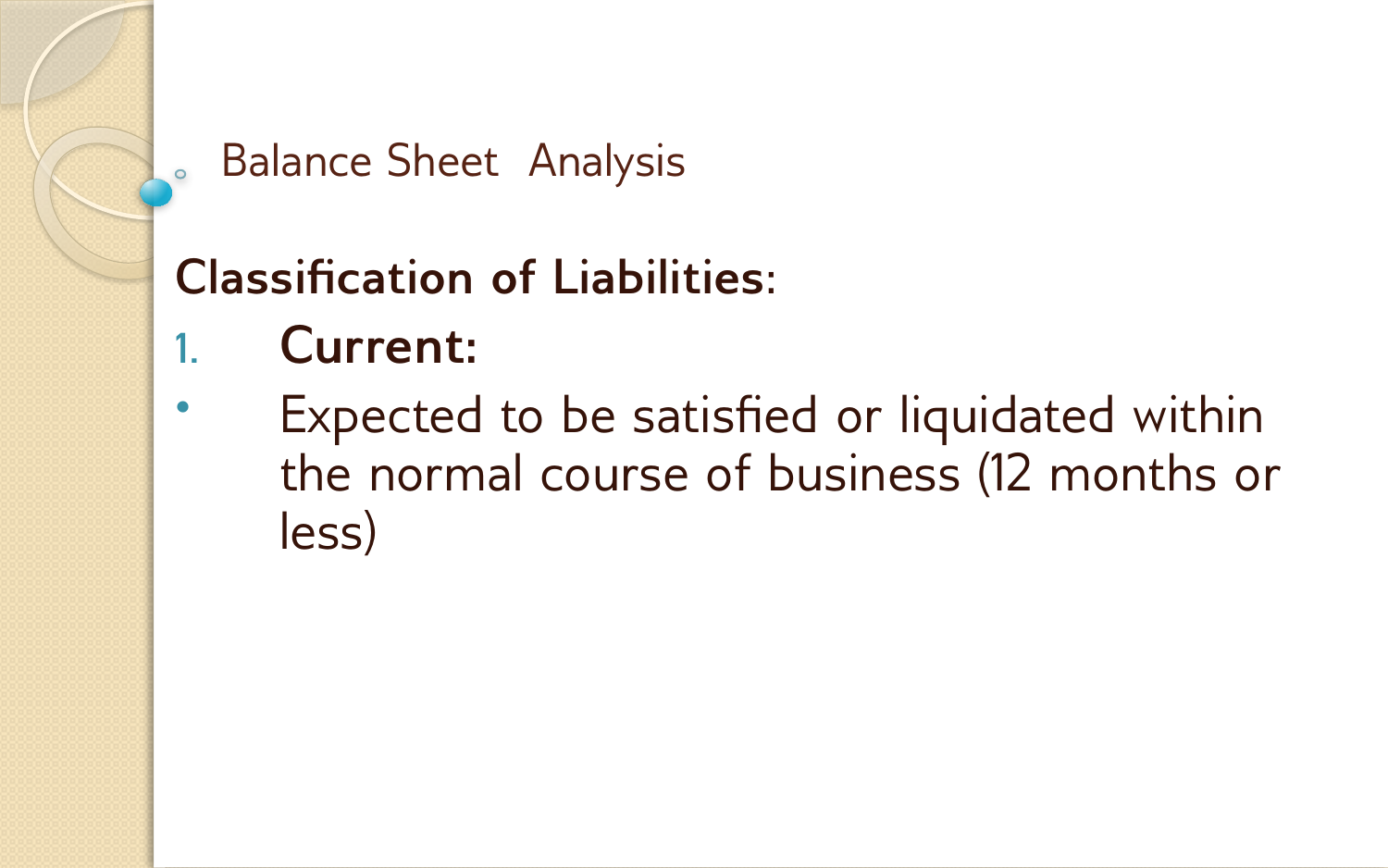

# Balance Sheet  Analysis
Classification of Liabilities:
Current:
Expected to be satisfied or liquidated within the normal course of business (12 months or less)